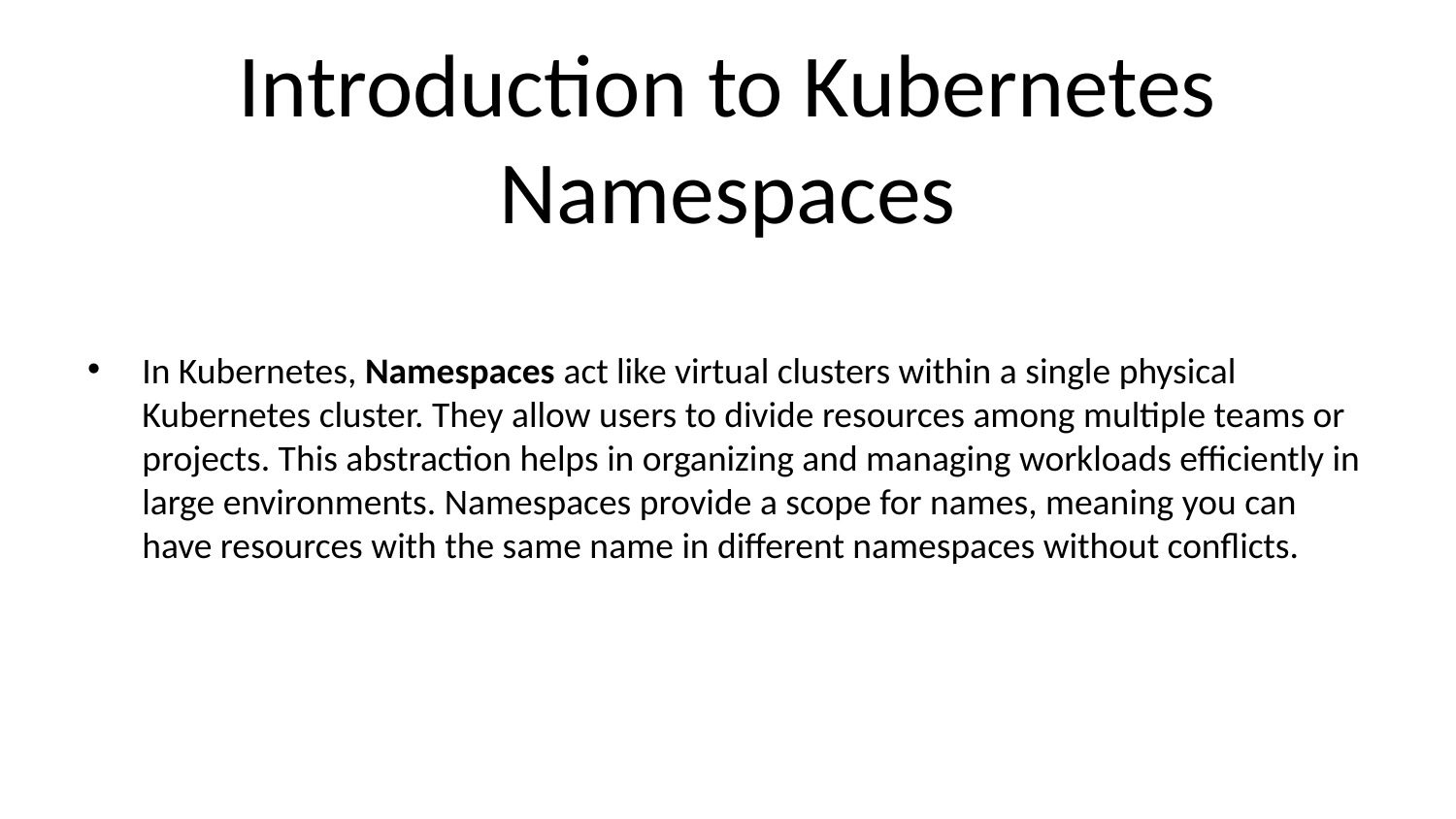

# Introduction to Kubernetes Namespaces

In Kubernetes, Namespaces act like virtual clusters within a single physical Kubernetes cluster. They allow users to divide resources among multiple teams or projects. This abstraction helps in organizing and managing workloads efficiently in large environments. Namespaces provide a scope for names, meaning you can have resources with the same name in different namespaces without conflicts.